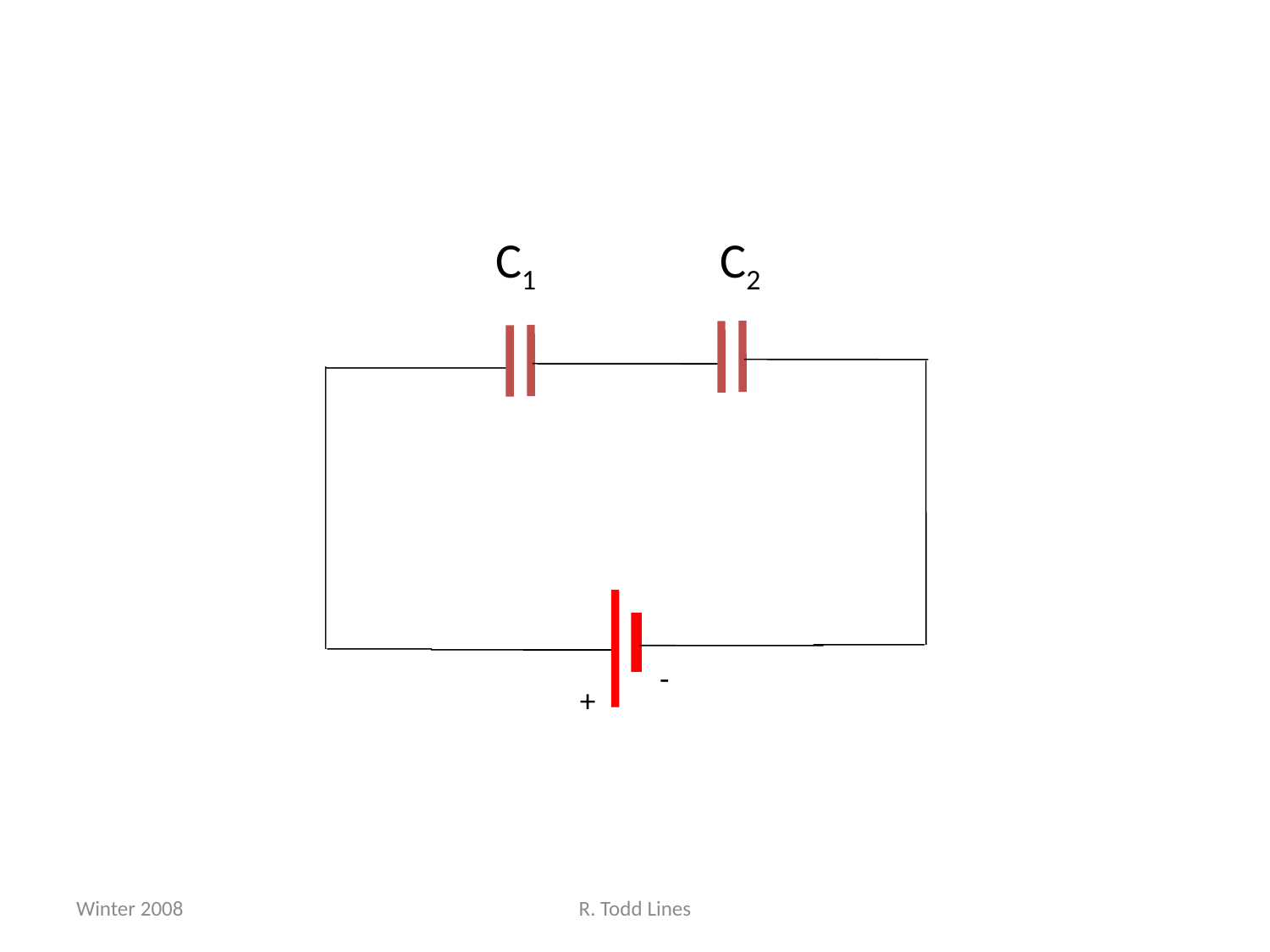

#
C1
C2

-
+
Winter 2008
R. Todd Lines